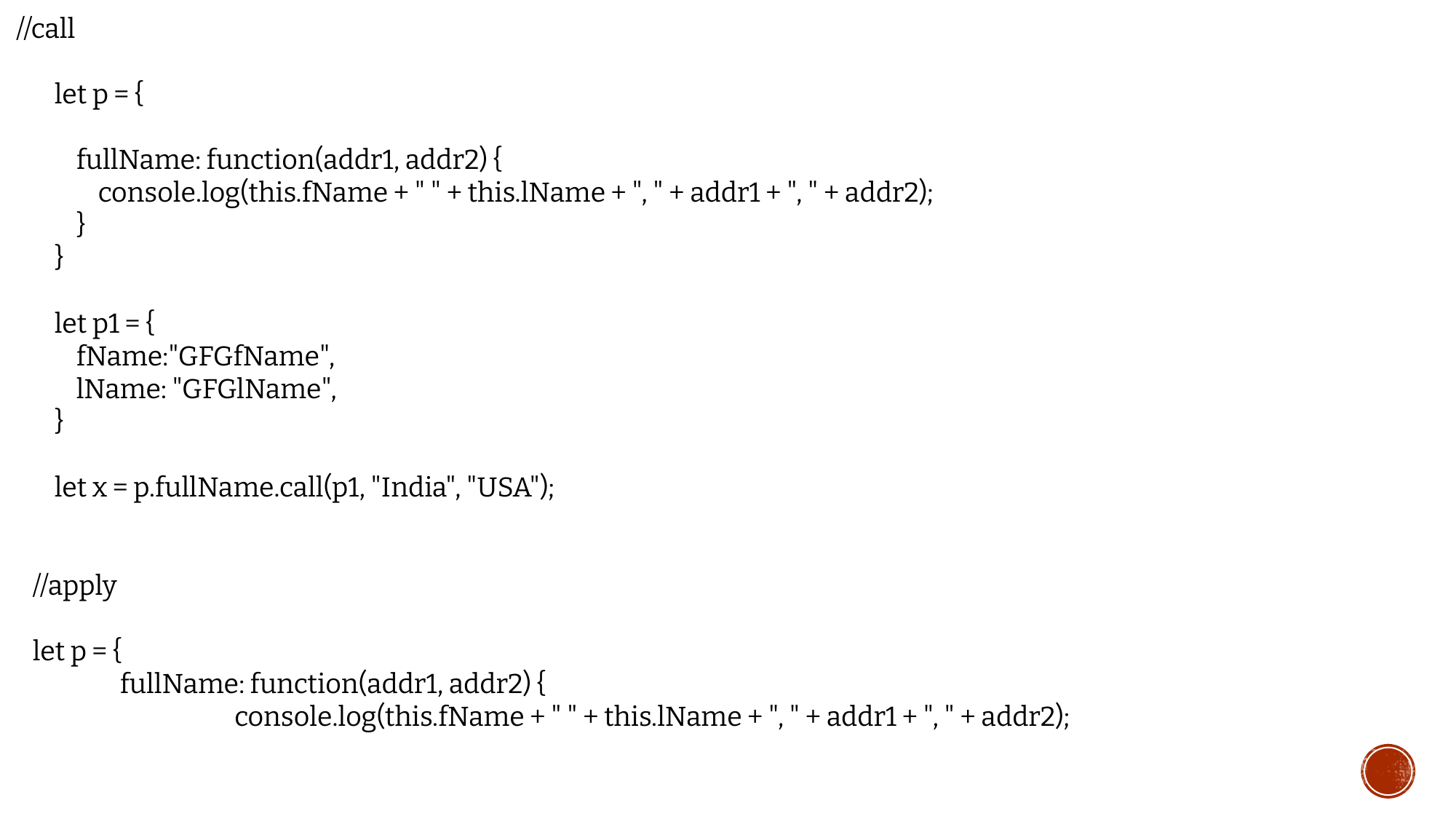

//call

        let p = {

            fullName: function(addr1, addr2) {
                console.log(this.fName + " " + this.lName + ", " + addr1 + ", " + addr2);
            }
        }

        let p1 = {
            fName:"GFGfName",
            lName: "GFGlName",
        }

        let x = p.fullName.call(p1, "India", "USA");

    //apply

    let p = {
	fullName: function(addr1, addr2) {
		 console.log(this.fName + " " + this.lName + ", " + addr1 + ", " + addr2);